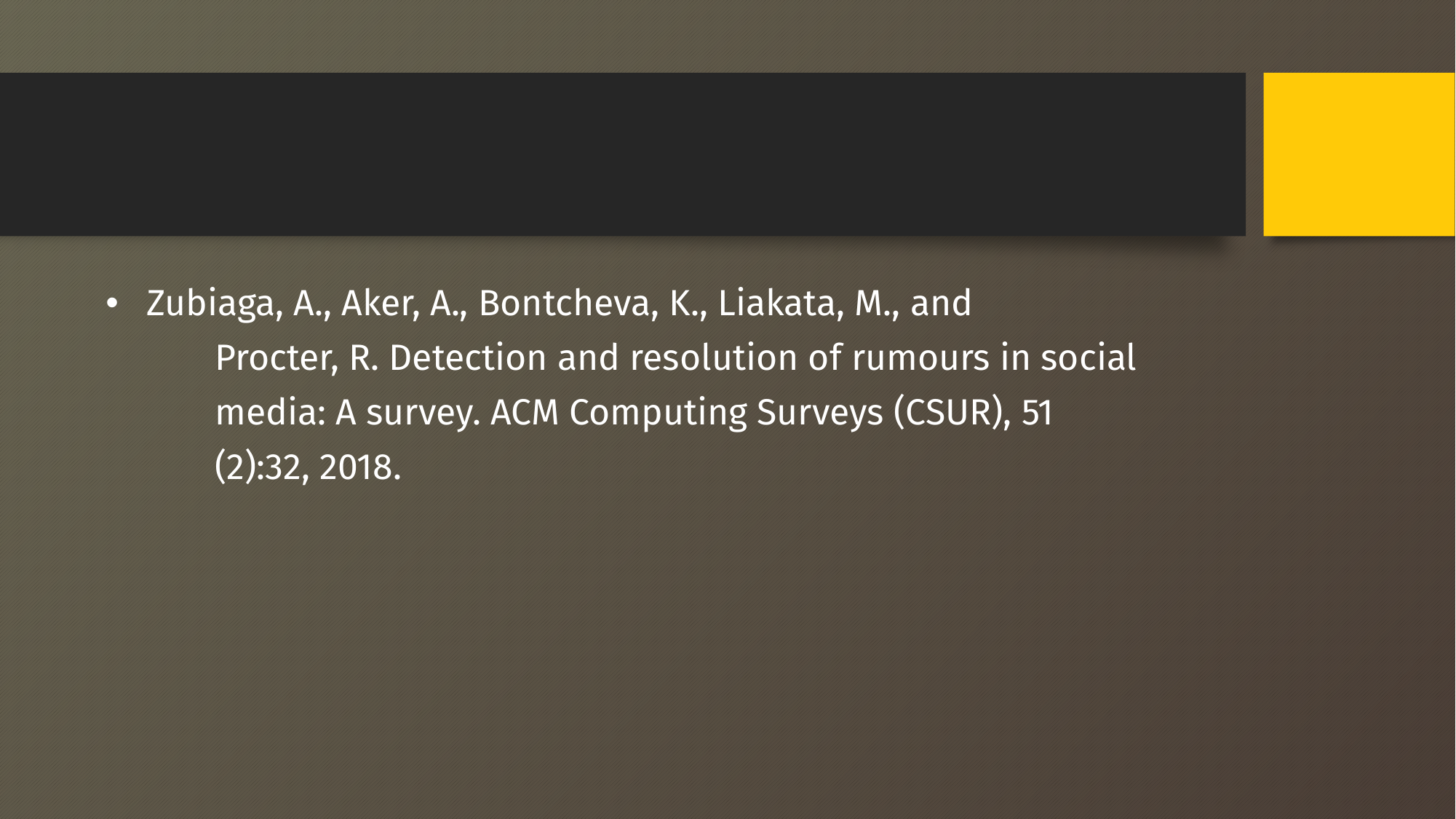

#
Zubiaga, A., Aker, A., Bontcheva, K., Liakata, M., and
	Procter, R. Detection and resolution of rumours in social
	media: A survey. ACM Computing Surveys (CSUR), 51
	(2):32, 2018.